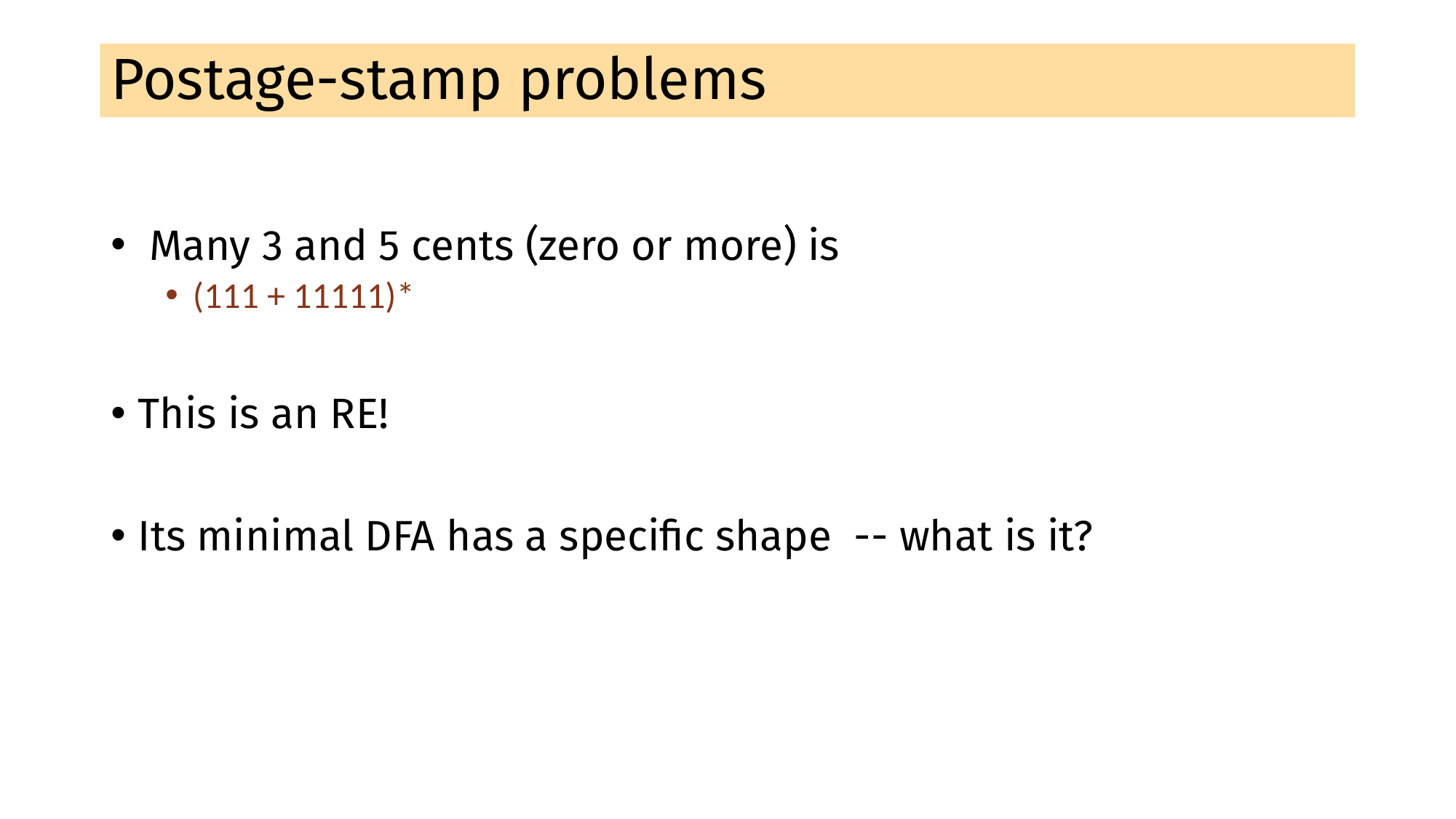

# Postage-stamp problems
 Many 3 and 5 cents (zero or more) is
(111 + 11111)*

This is an RE!

Its minimal DFA has a specific shape  -- what is it?